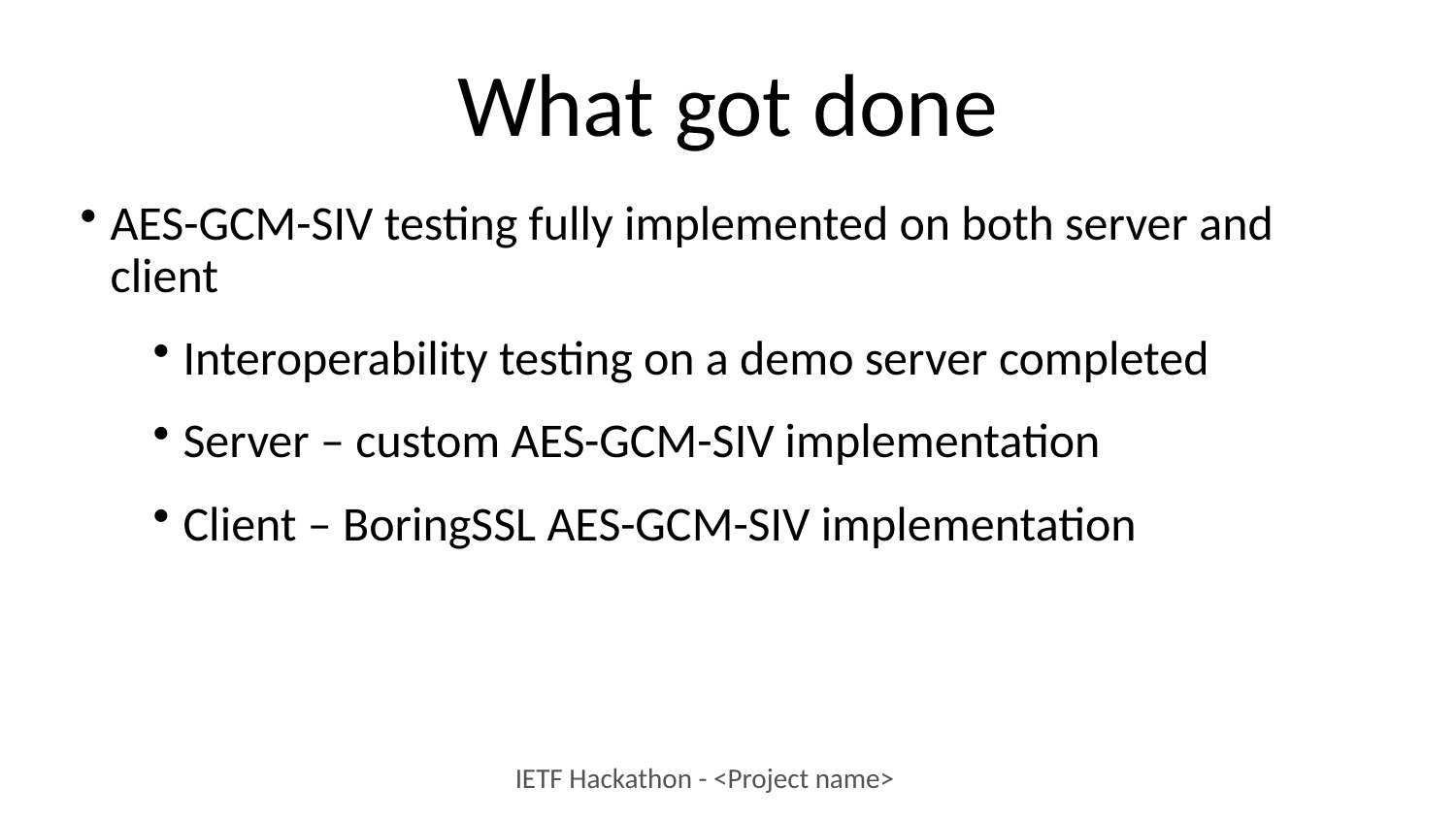

# What got done
AES-GCM-SIV testing fully implemented on both server and client
Interoperability testing on a demo server completed
Server – custom AES-GCM-SIV implementation
Client – BoringSSL AES-GCM-SIV implementation